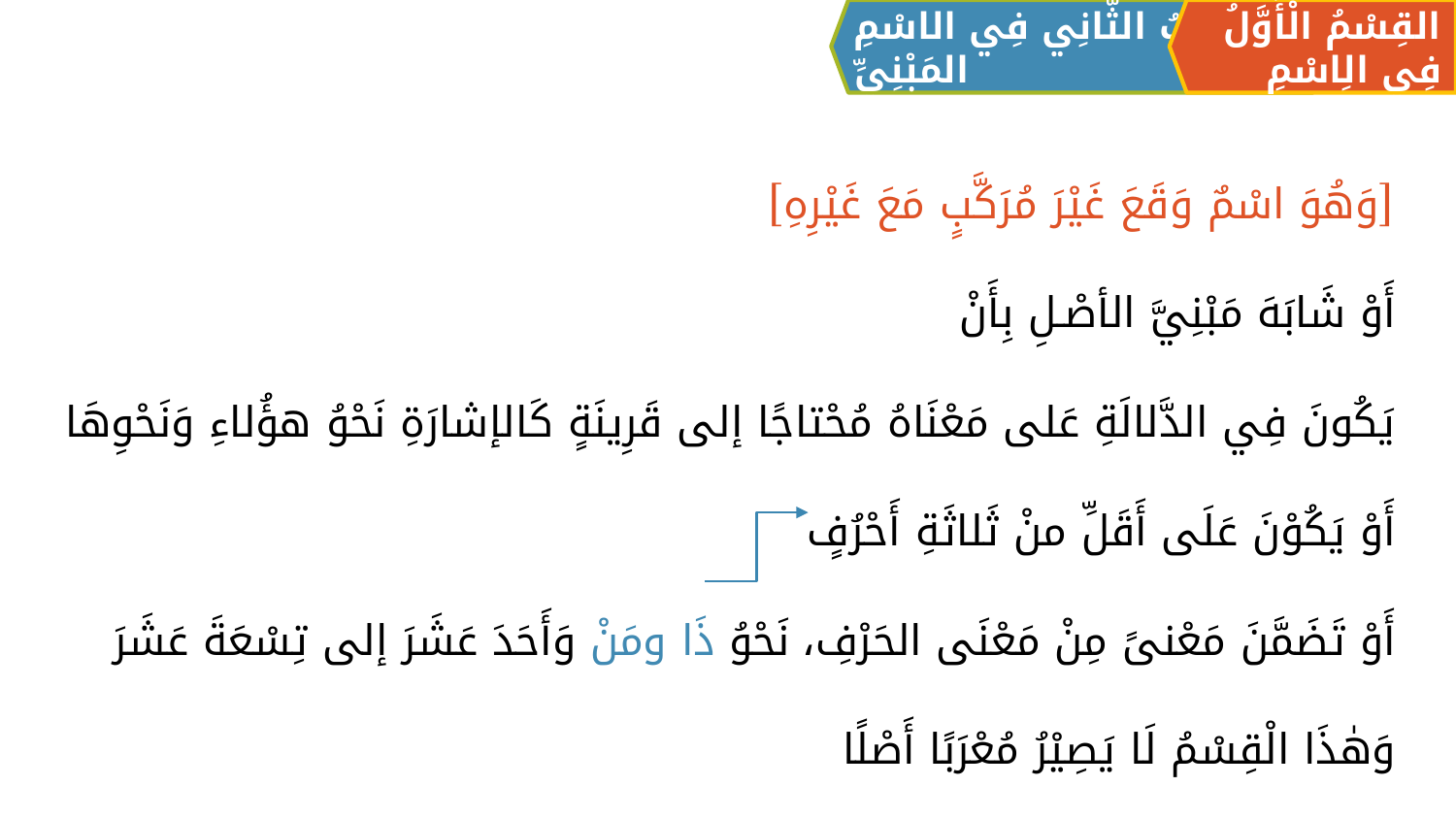

القِسْمُ الْأَوَّلُ فِي الِاسْمِ
اَلبَابُ الثَّانِي فِي الاسْمِ المَبْنِيِّ
[وَهُوَ اسْمٌ وَقَعَ غَيْرَ مُرَكَّبٍ مَعَ غَيْرِهِ]
أَوْ شَابَهَ مَبْنِيَّ الأصْـلِ بِأَنْ
	يَكُونَ فِي الدَّلالَةِ عَلى مَعْنَاهُ مُحْتاجًا إلى قَرِينَةٍ كَالإشارَةِ نَحْوُ هؤُلاءِ وَنَحْوِهَا
	أَوْ يَكُوْنَ عَلَی أَقَلِّ منْ ثَلاثَةِ أَحْرُفٍ
	أَوْ تَضَمَّنَ مَعْنىً مِنْ مَعْنَی الحَرْفِ، نَحْوُ ذَا ومَنْ وَأَحَدَ عَشَرَ إلى تِسْعَةَ عَشَرَ
وَهٰذَا الْقِسْمُ لَا يَصِيْرُ مُعْرَبًا أَصْلًا